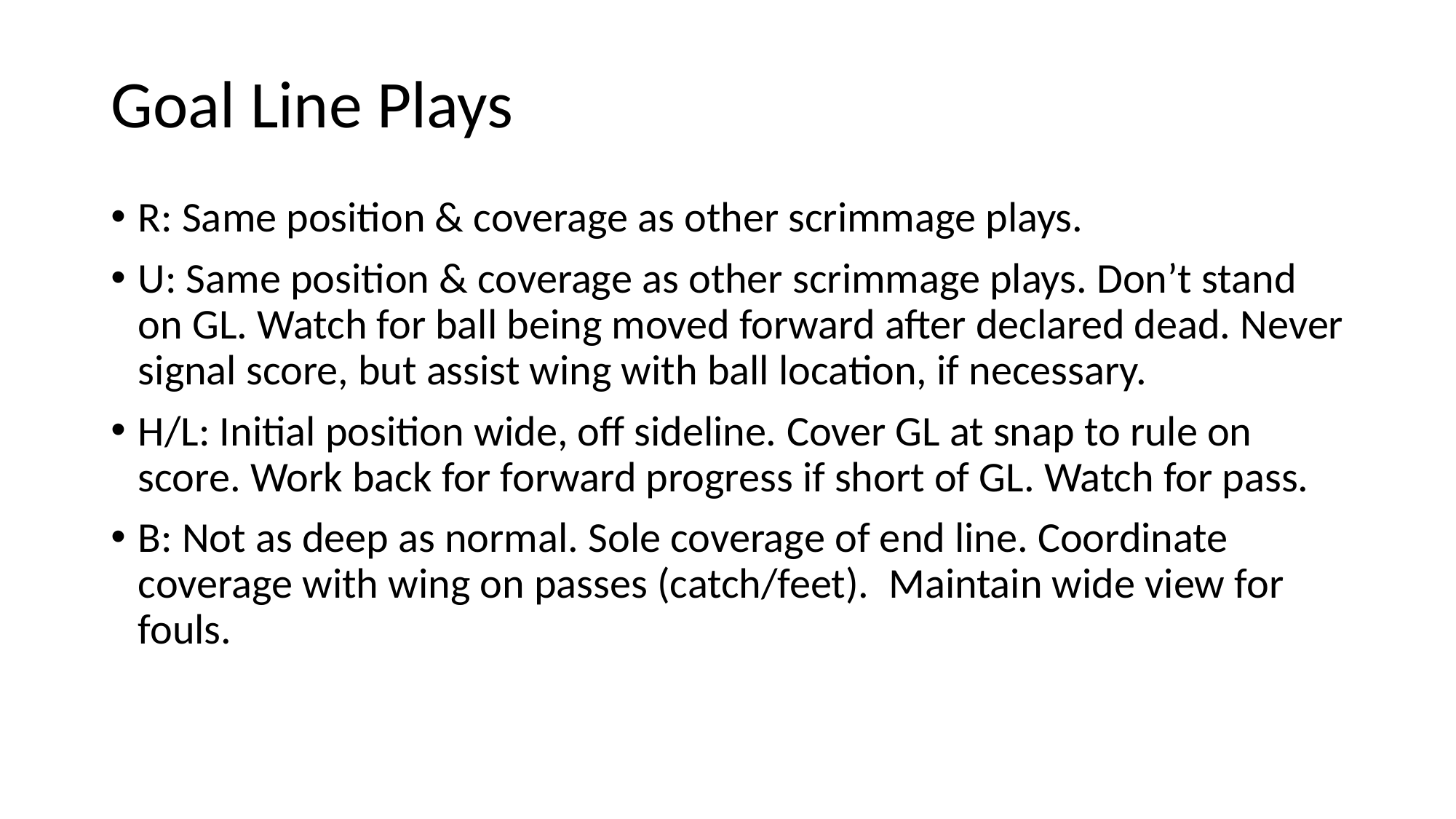

# Goal Line Plays
R: Same position & coverage as other scrimmage plays.
U: Same position & coverage as other scrimmage plays. Don’t stand on GL. Watch for ball being moved forward after declared dead. Never signal score, but assist wing with ball location, if necessary.
H/L: Initial position wide, off sideline. Cover GL at snap to rule on score. Work back for forward progress if short of GL. Watch for pass.
B: Not as deep as normal. Sole coverage of end line. Coordinate coverage with wing on passes (catch/feet).  Maintain wide view for fouls.